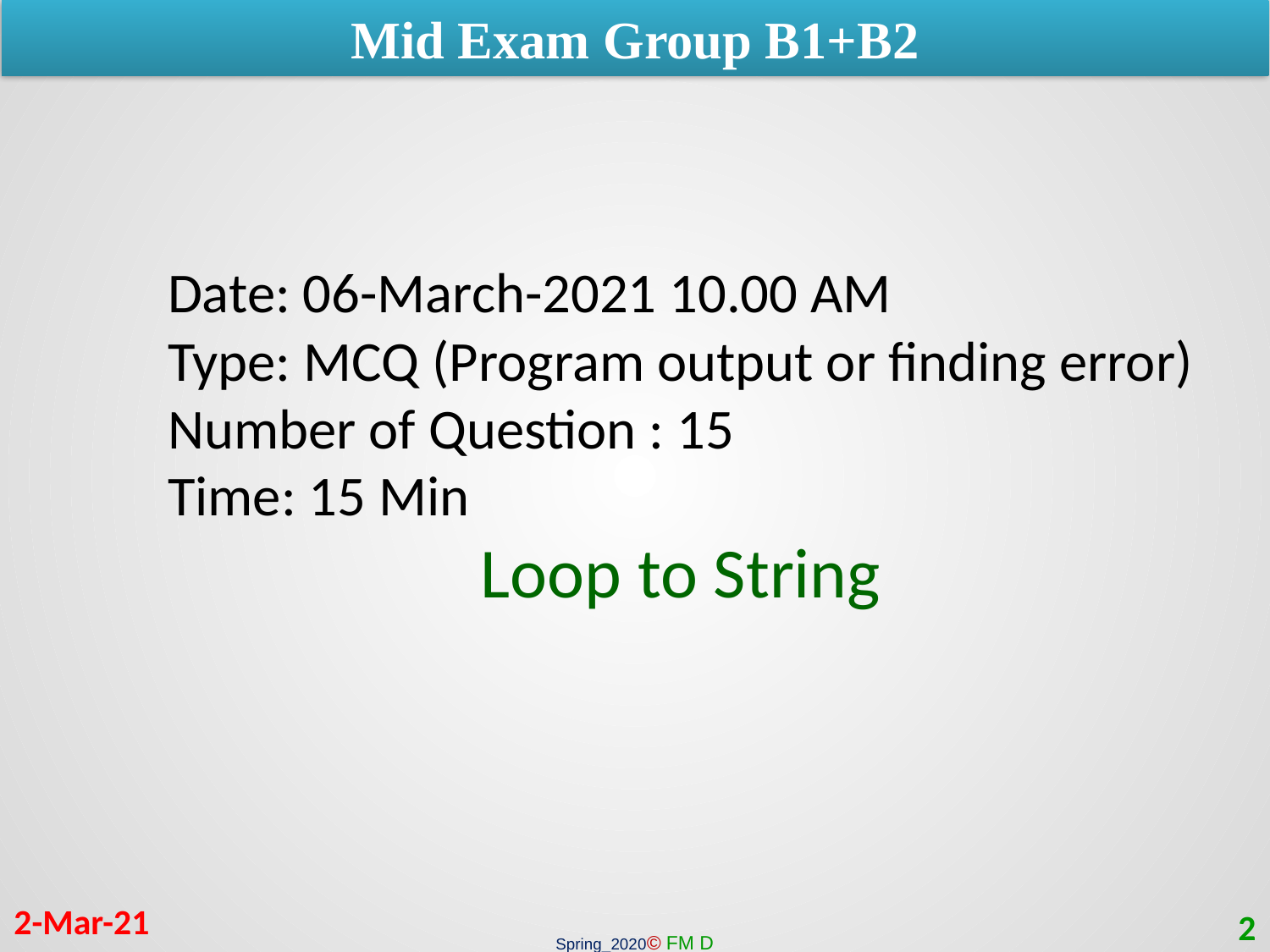

Mid Exam Group B1+B2

Date: 06-March-2021 10.00 AM
Type: MCQ (Program output or finding error)
Number of Question : 15
Time: 15 Min
Loop to String
2-Mar-21
2